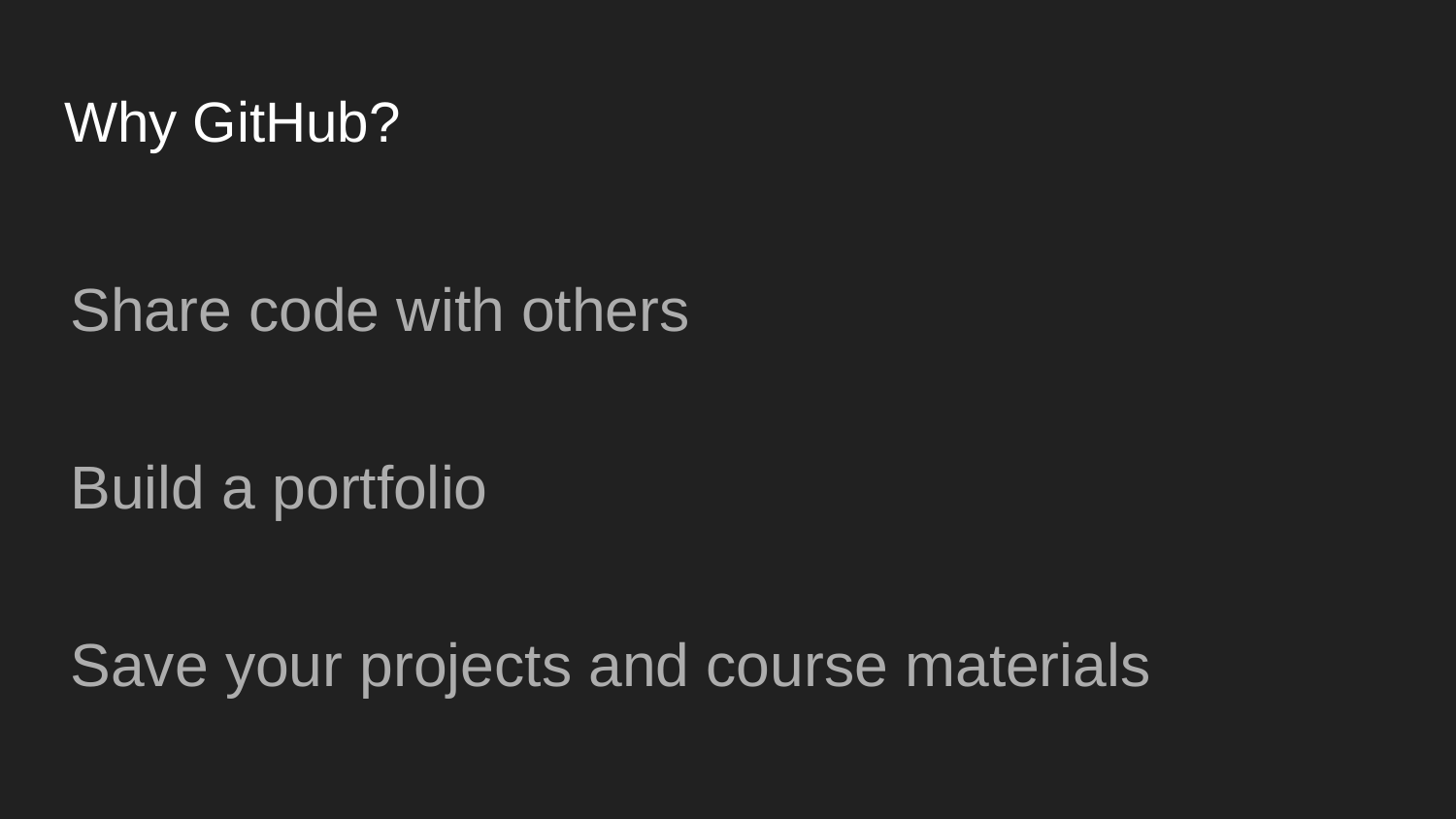

# Why GitHub?
Share code with others
Build a portfolio
Save your projects and course materials
Social (?) network for developers